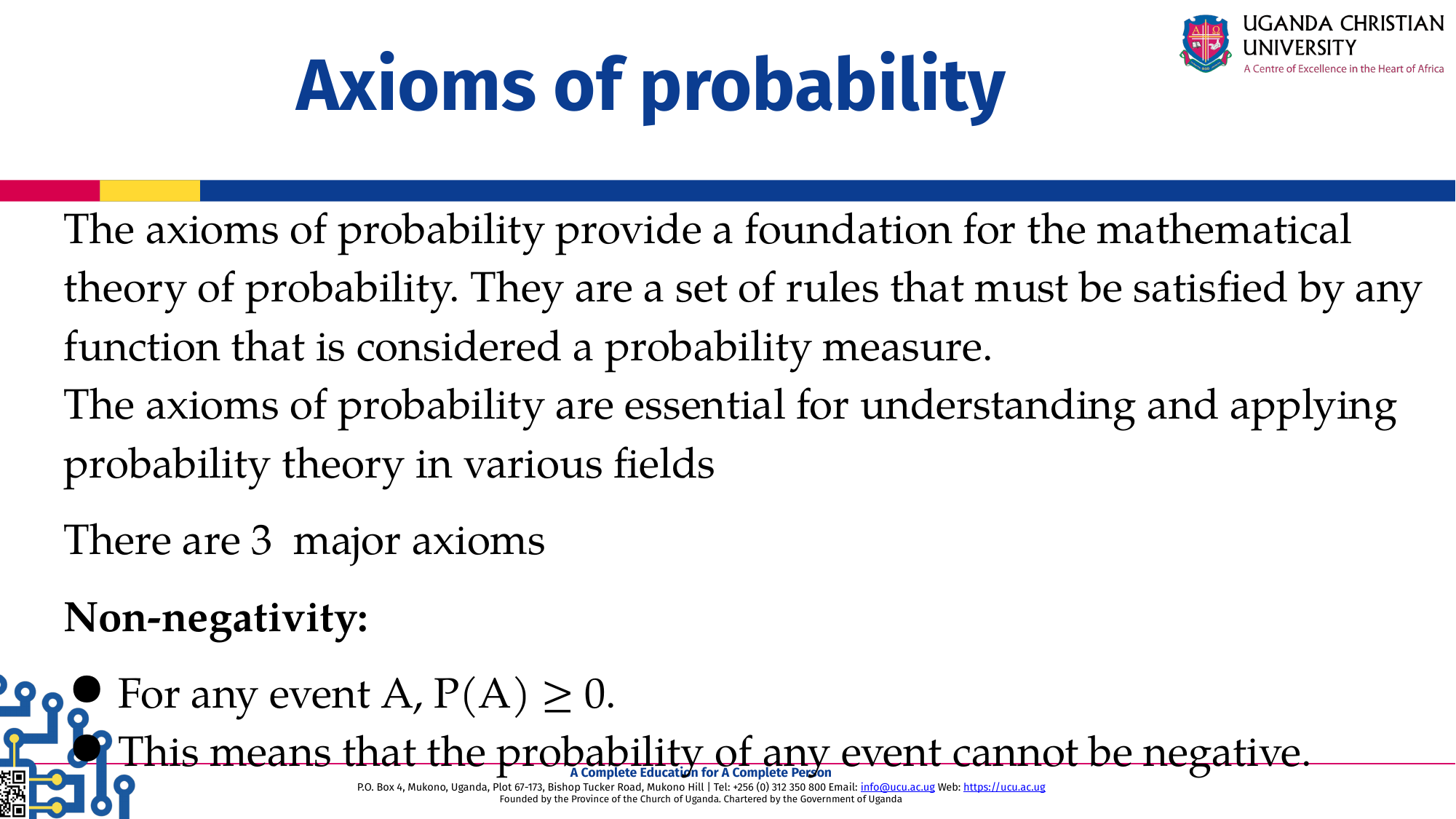

Axioms of probability

The axioms of probability provide a foundation for the mathematical theory of probability. They are a set of rules that must be satisfied by any function that is considered a probability measure.
The axioms of probability are essential for understanding and applying probability theory in various fields
There are 3  major axioms
Non-negativity:
For any event A, P(A) ≥ 0.
This means that the probability of any event cannot be negative.